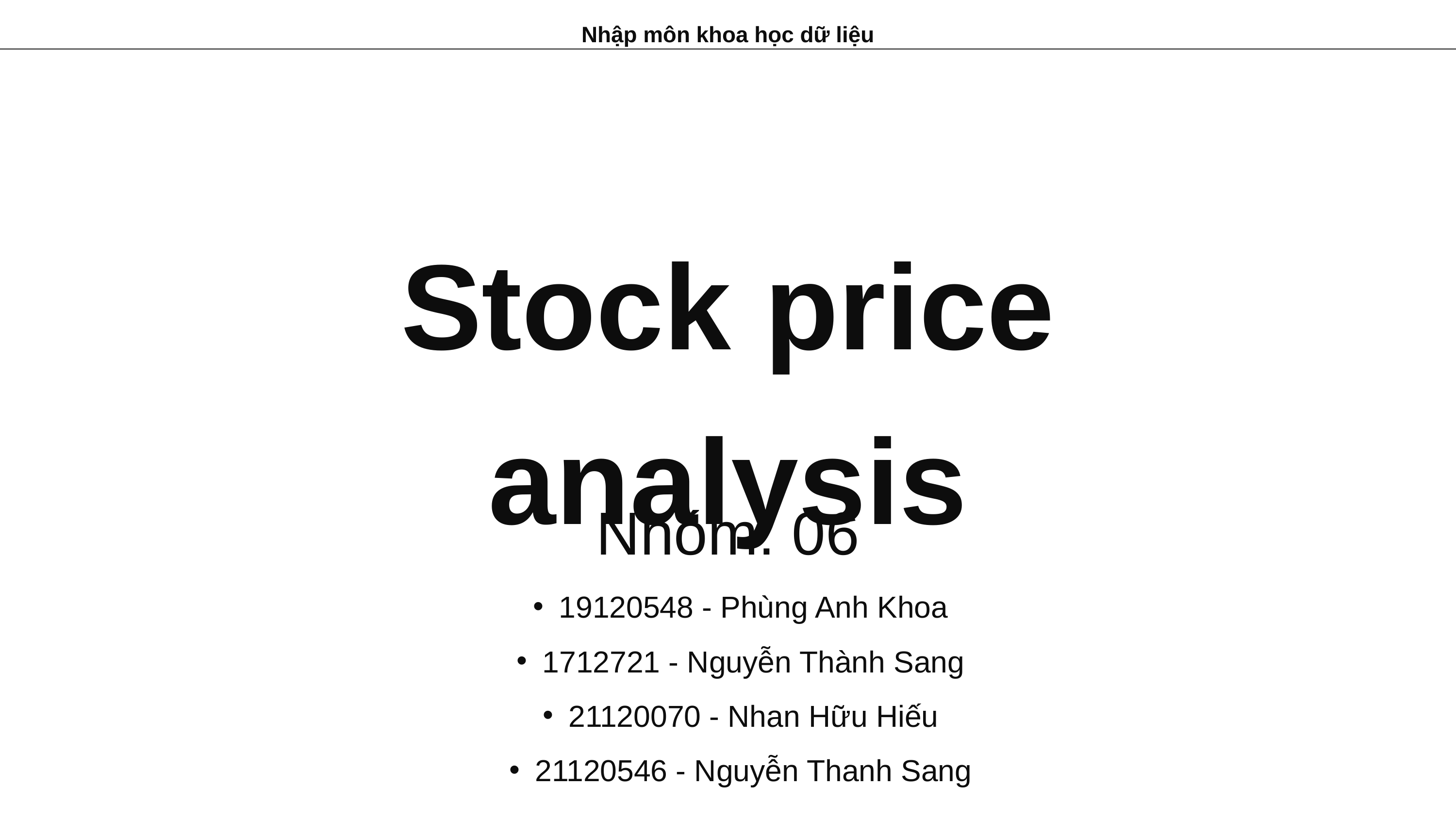

Nhập môn khoa học dữ liệu
Stock price analysis
Nhóm: 06
19120548 - Phùng Anh Khoa
1712721 - Nguyễn Thành Sang
21120070 - Nhan Hữu Hiếu
21120546 - Nguyễn Thanh Sang